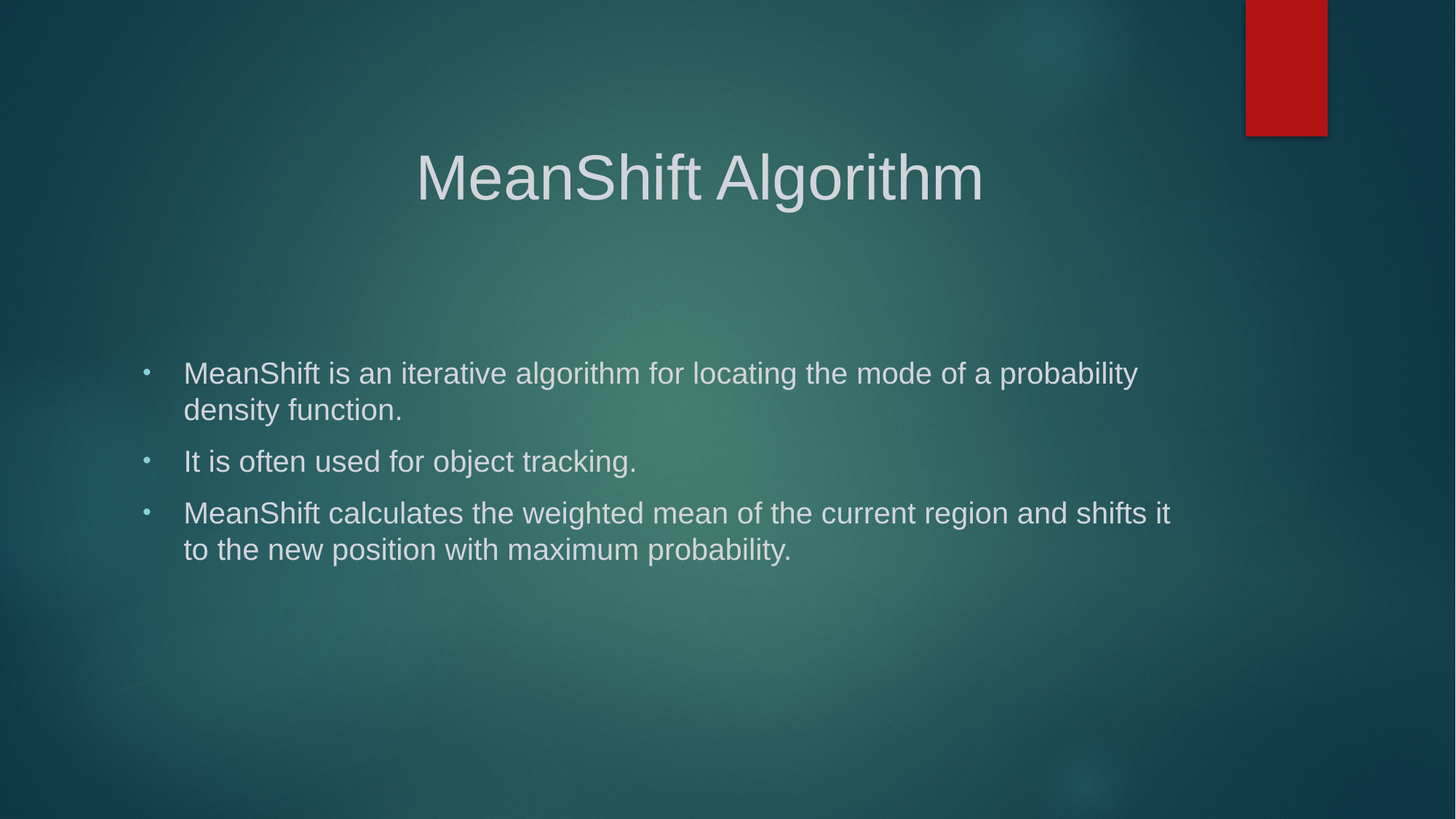

# MeanShift Algorithm

MeanShift is an iterative algorithm for locating the mode of a probability density function.
It is often used for object tracking.
MeanShift calculates the weighted mean of the current region and shifts it to the new position with maximum probability.